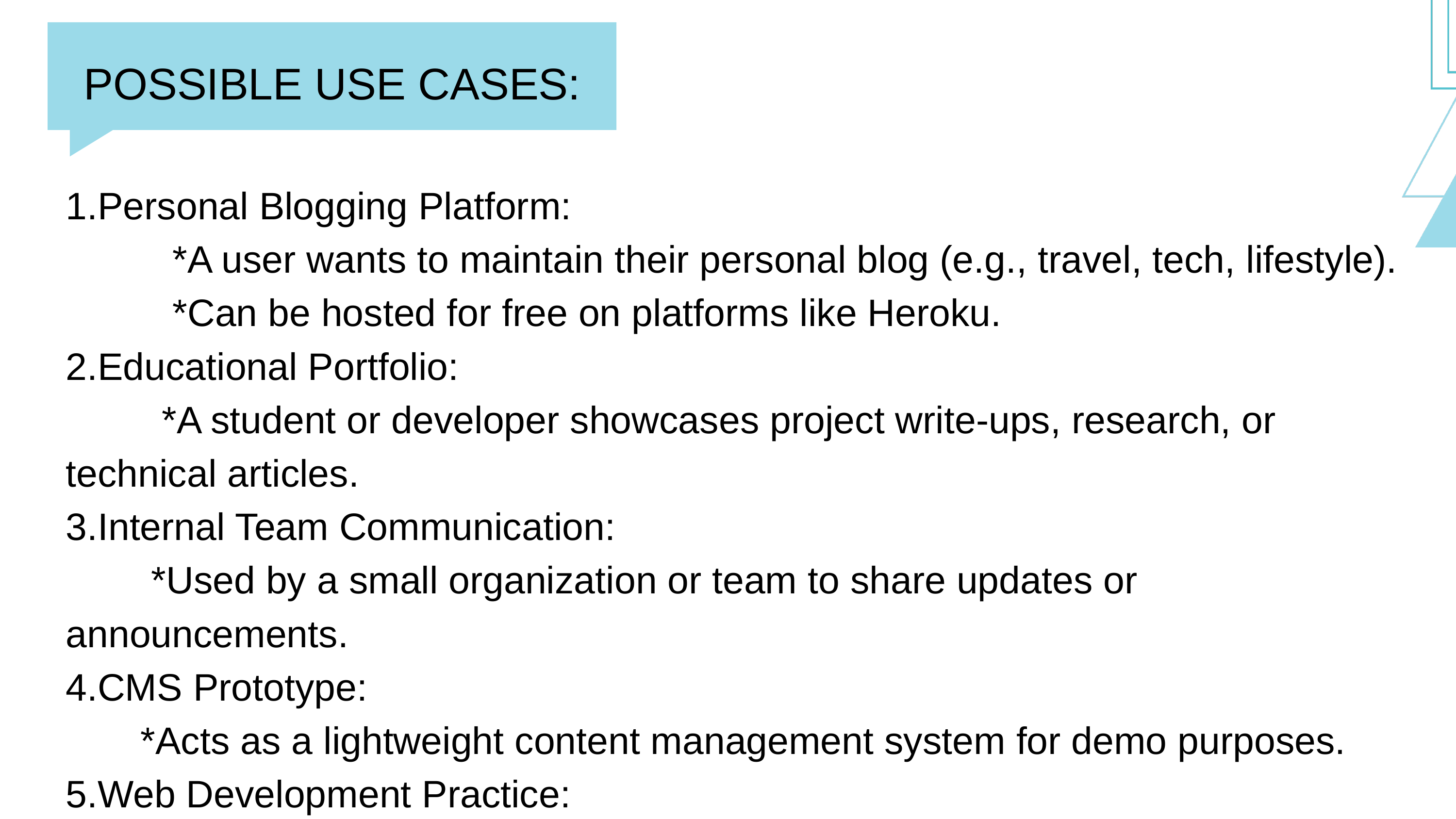

POSSIBLE USE CASES:
1.Personal Blogging Platform:
          *A user wants to maintain their personal blog (e.g., travel, tech, lifestyle).
          *Can be hosted for free on platforms like Heroku.
2.Educational Portfolio:
         *A student or developer showcases project write-ups, research, or technical articles.
3.Internal Team Communication:
        *Used by a small organization or team to share updates or announcements.
4.CMS Prototype:
       *Acts as a lightweight content management system for demo purposes.
5.Web Development Practice:
      *For learners to understand CRUD operations, routing, templating, and deployment.